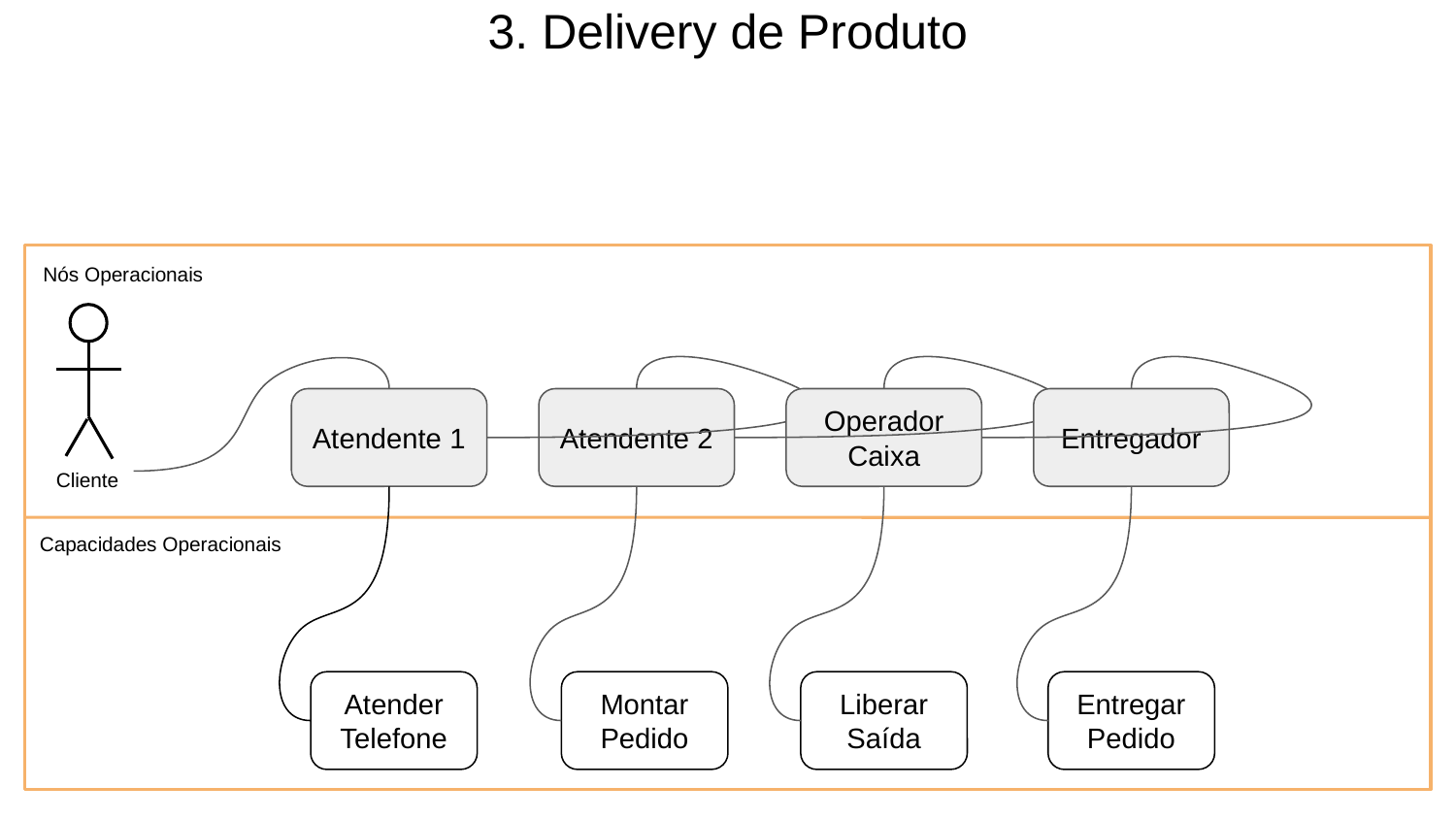

# 3. Delivery de Produto

Nós Operacionais

Atendente 1
Operador
Caixa
Atendente 2
Entregador
Cliente
Capacidades Operacionais
Atender
Telefone
Montar
Pedido
Liberar
Saída
Entregar
Pedido